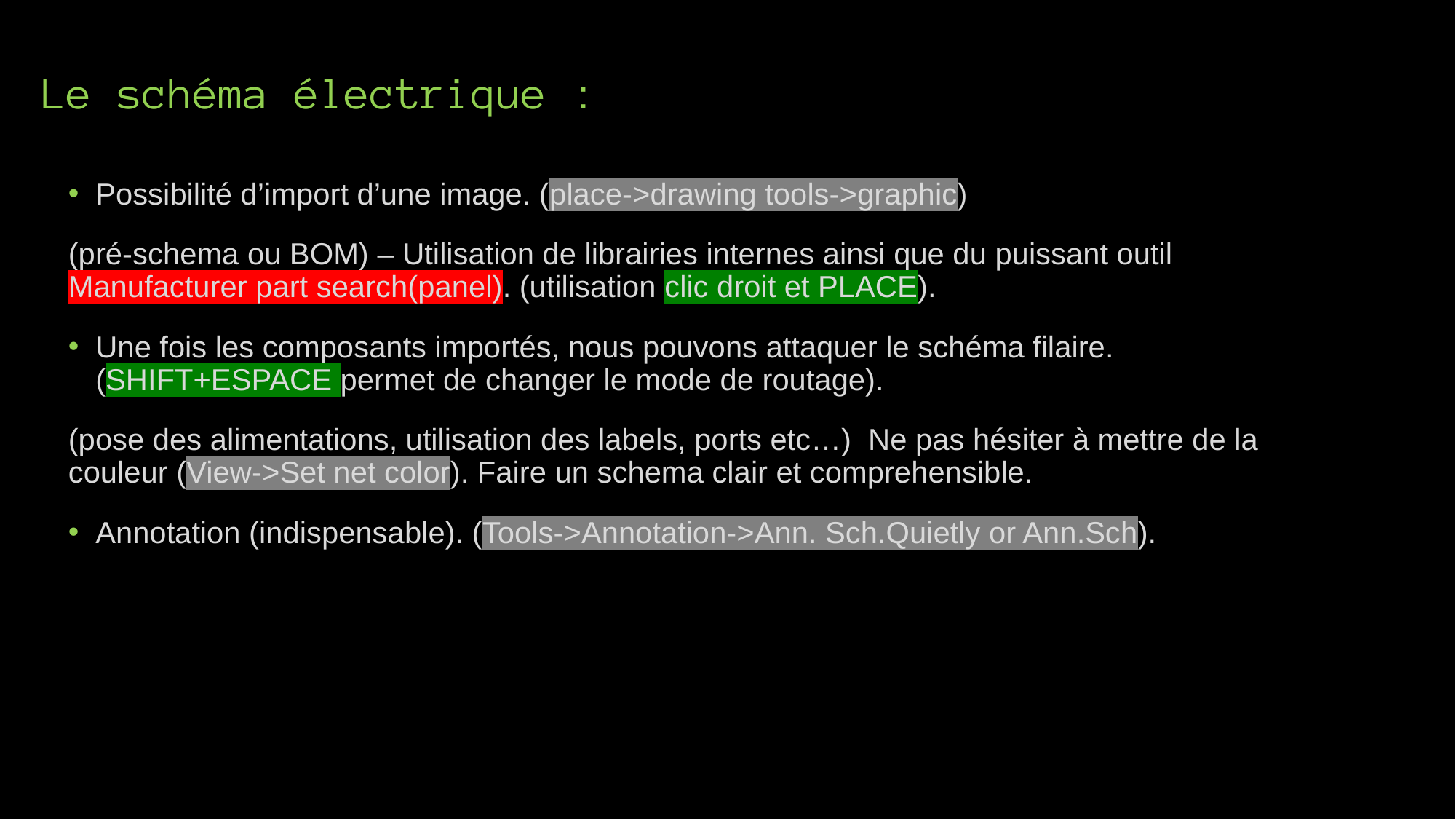

# Le schéma électrique :
Possibilité d’import d’une image. (place->drawing tools->graphic)
(pré-schema ou BOM) – Utilisation de librairies internes ainsi que du puissant outil Manufacturer part search(panel). (utilisation clic droit et PLACE).
Une fois les composants importés, nous pouvons attaquer le schéma filaire. (SHIFT+ESPACE permet de changer le mode de routage).
(pose des alimentations, utilisation des labels, ports etc…)  Ne pas hésiter à mettre de la couleur (View->Set net color). Faire un schema clair et comprehensible.
Annotation (indispensable). (Tools->Annotation->Ann. Sch.Quietly or Ann.Sch).